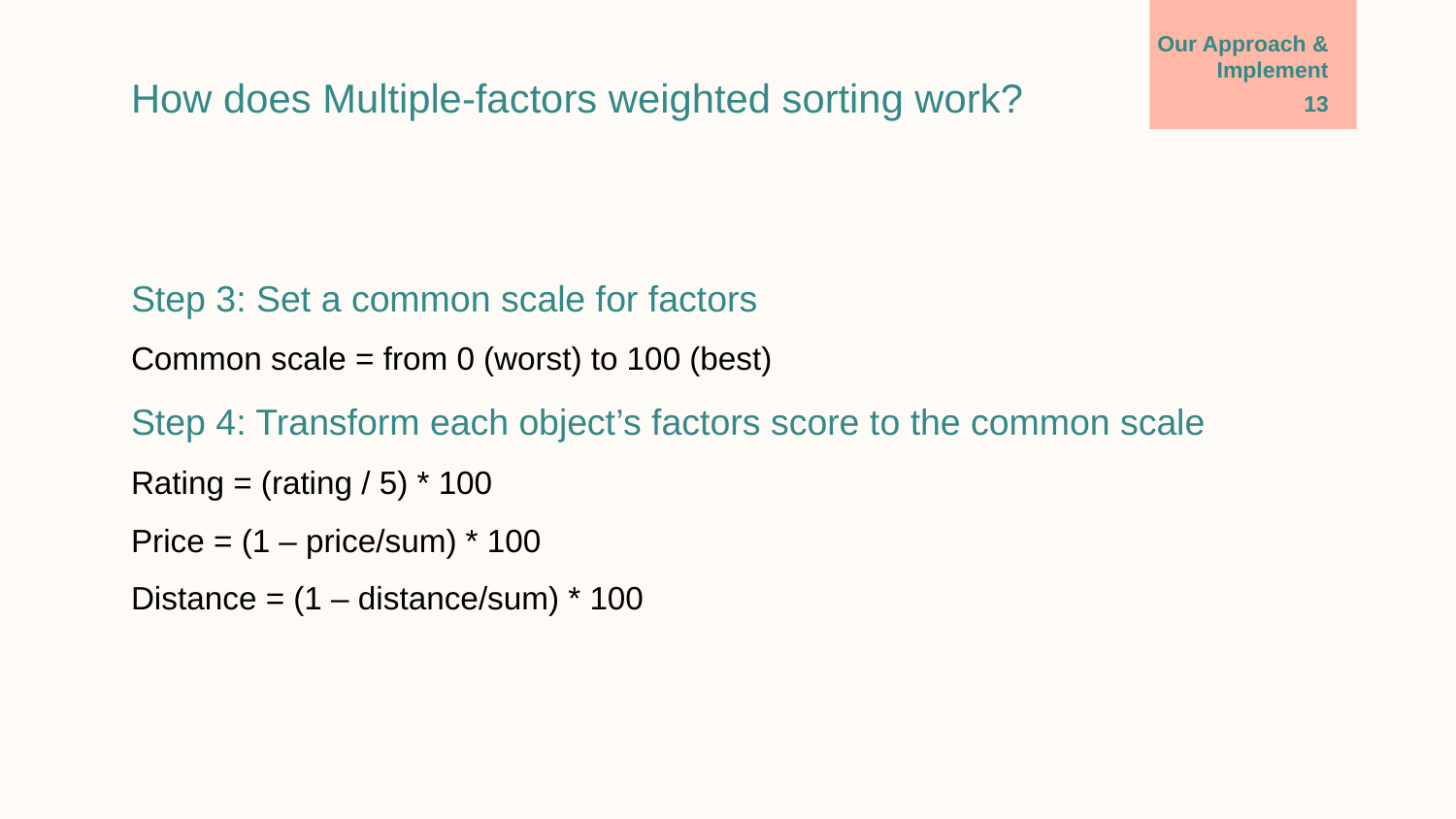

# Our Approach & Implement
How does Multiple-factors weighted sorting work?
13
Step 3: Set a common scale for factors
Common scale = from 0 (worst) to 100 (best)
Step 4: Transform each object’s factors score to the common scale
Rating = (rating / 5) * 100
Price = (1 – price/sum) * 100
Distance = (1 – distance/sum) * 100